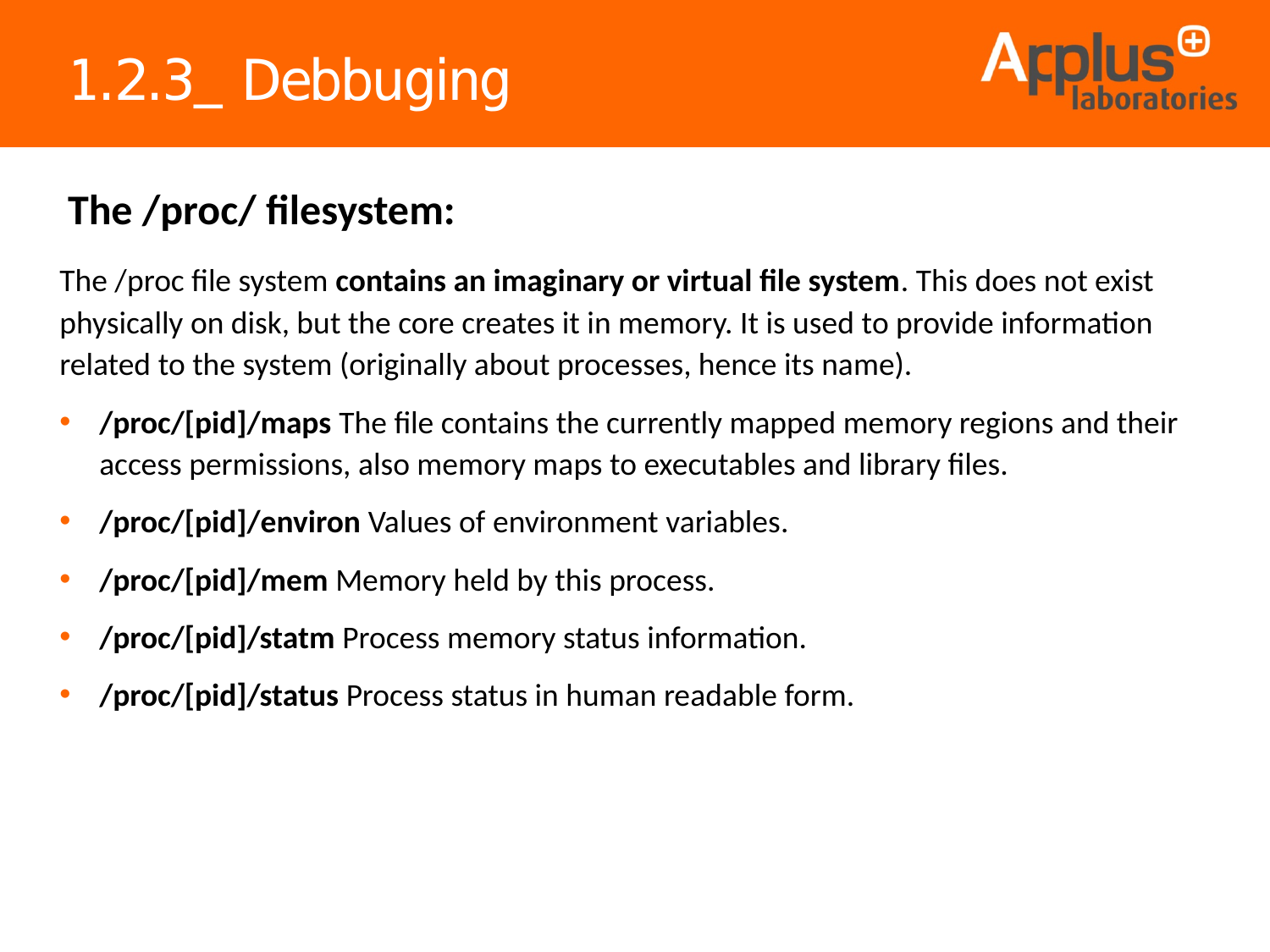

1.2.3_ Debbuging
The /proc/ filesystem:
The /proc file system contains an imaginary or virtual file system. This does not exist physically on disk, but the core creates it in memory. It is used to provide information related to the system (originally about processes, hence its name).
/proc/[pid]/maps The file contains the currently mapped memory regions and their access permissions, also memory maps to executables and library files.
/proc/[pid]/environ Values of environment variables.
/proc/[pid]/mem Memory held by this process.
/proc/[pid]/statm Process memory status information.
/proc/[pid]/status Process status in human readable form.